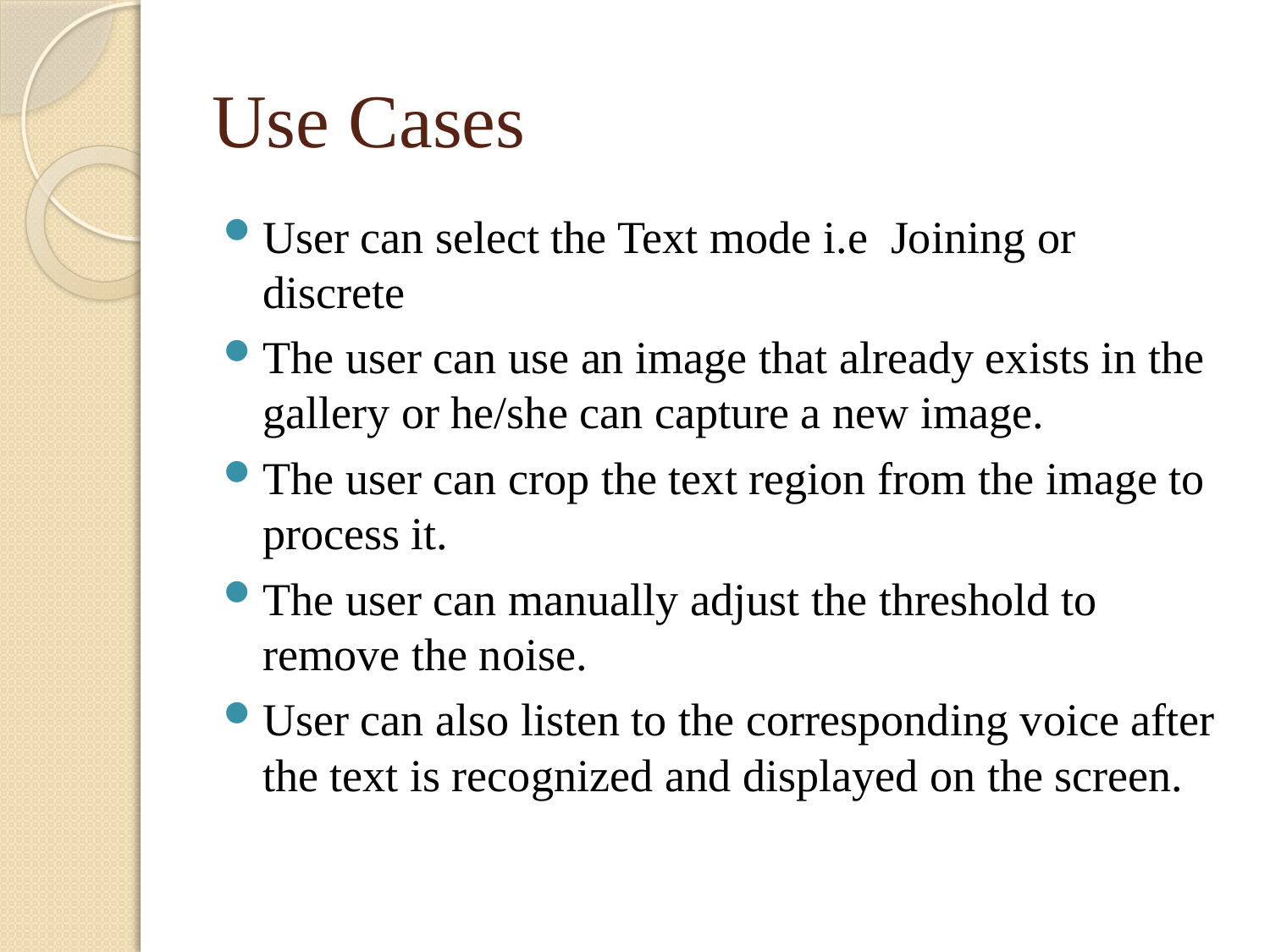

# Use Cases
User can select the Text mode i.e  Joining or discrete
The user can use an image that already exists in the gallery or he/she can capture a new image.
The user can crop the text region from the image to process it.
The user can manually adjust the threshold to remove the noise.
User can also listen to the corresponding voice after the text is recognized and displayed on the screen.